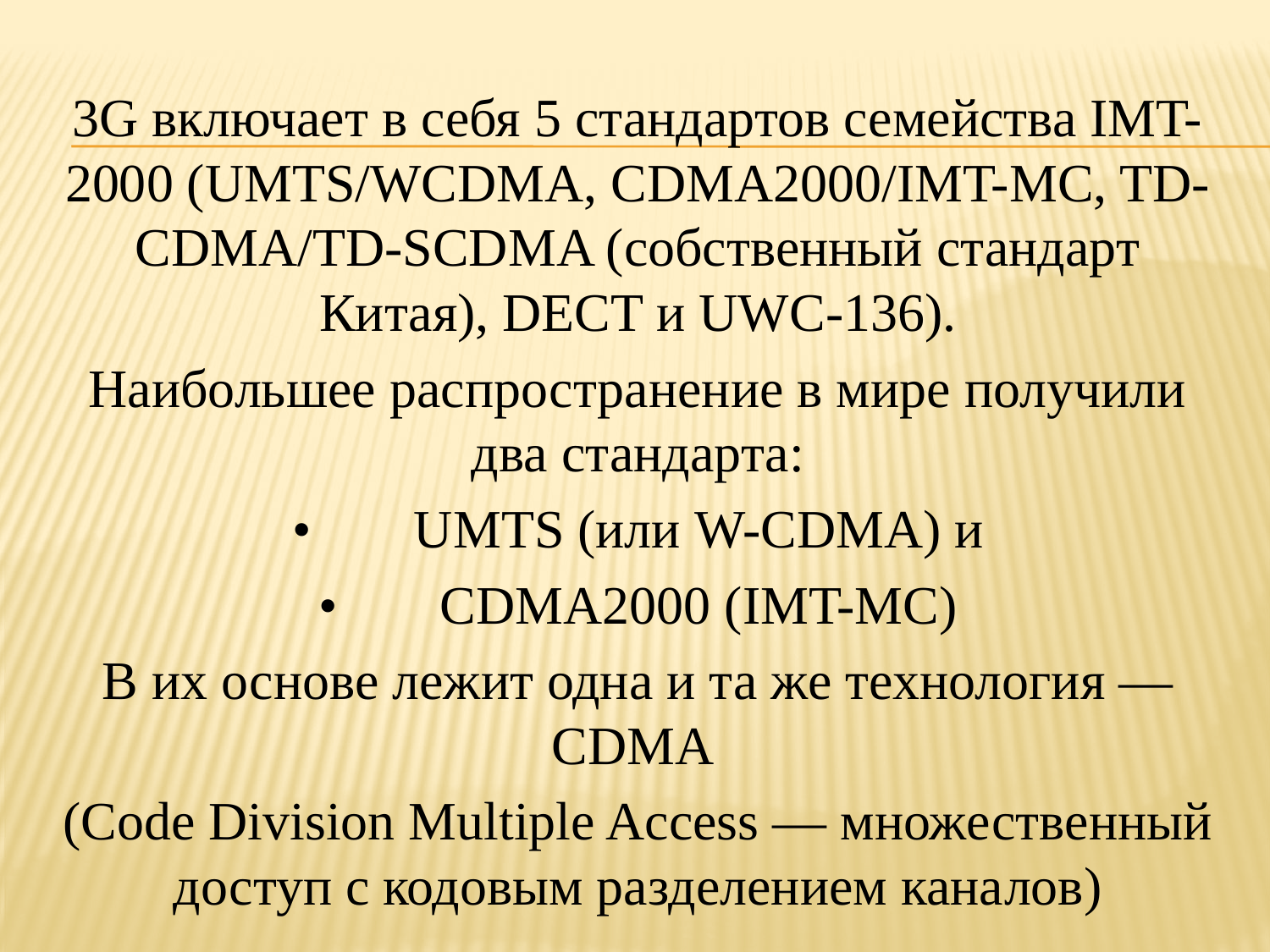

3G включает в себя 5 стандартов семейства IMT-2000 (UMTS/WCDMA, CDMA2000/IMT-MC, TD-CDMA/TD-SCDMA (собственный стандарт Китая), DECT и UWC-136).
Наибольшее распространение в мире получили два стандарта:
•	UMTS (или W-CDMA) и
•	CDMA2000 (IMT-MC)
В их основе лежит одна и та же технология — CDMA
(Code Division Multiple Access — множественный доступ с кодовым разделением каналов)